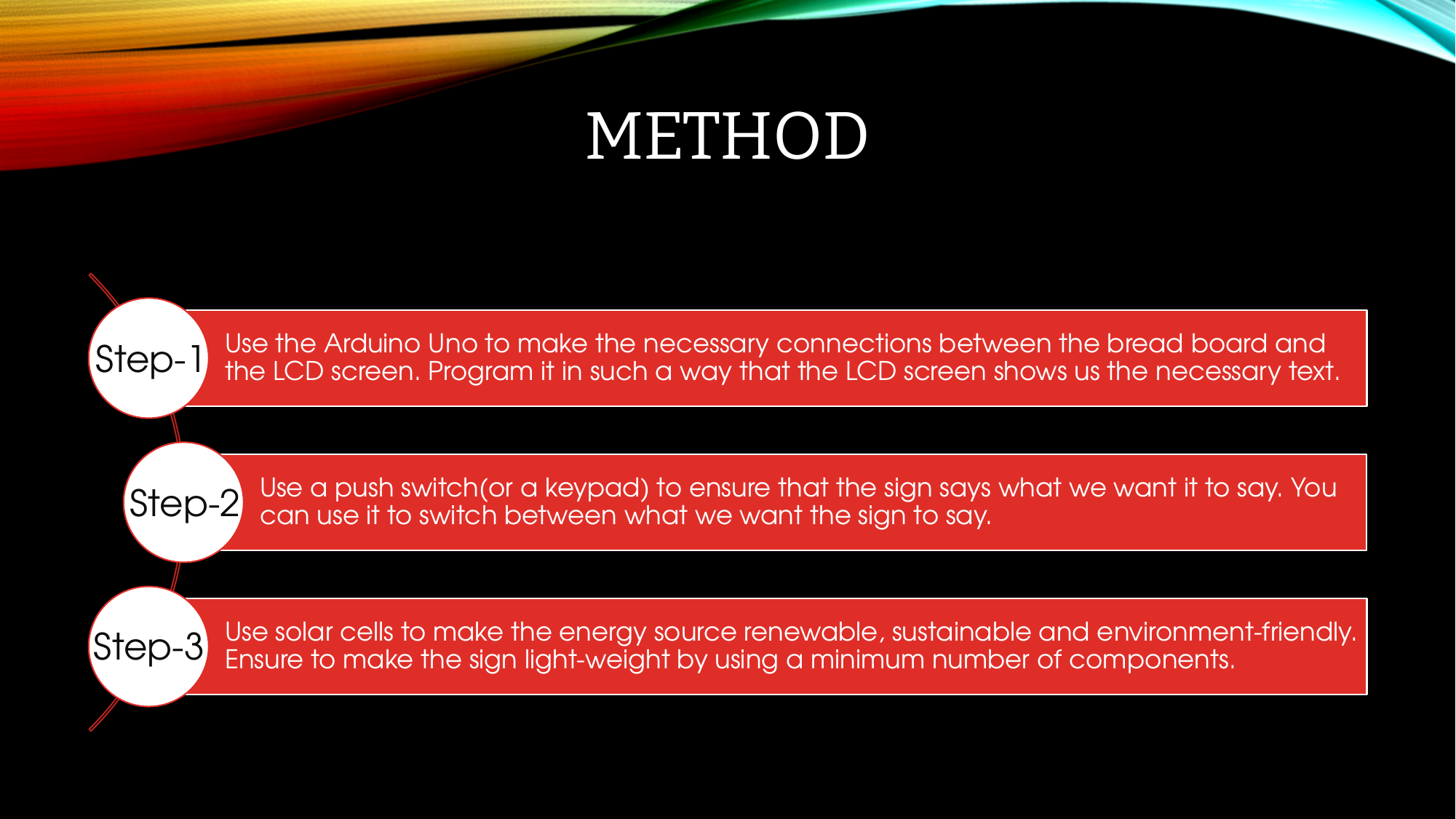

# Method
Use the Arduino Uno to make the necessary connections between the bread board and the LCD screen. Program it in such a way that the LCD screen shows us the necessary text.
Use a push switch(or a keypad) to ensure that the sign says what we want it to say. You can use it to switch between what we want the sign to say.
Use solar cells to make the energy source renewable, sustainable and environment-friendly. Ensure to make the sign light-weight by using a minimum number of components.
Step-1
Step-2
Step-3